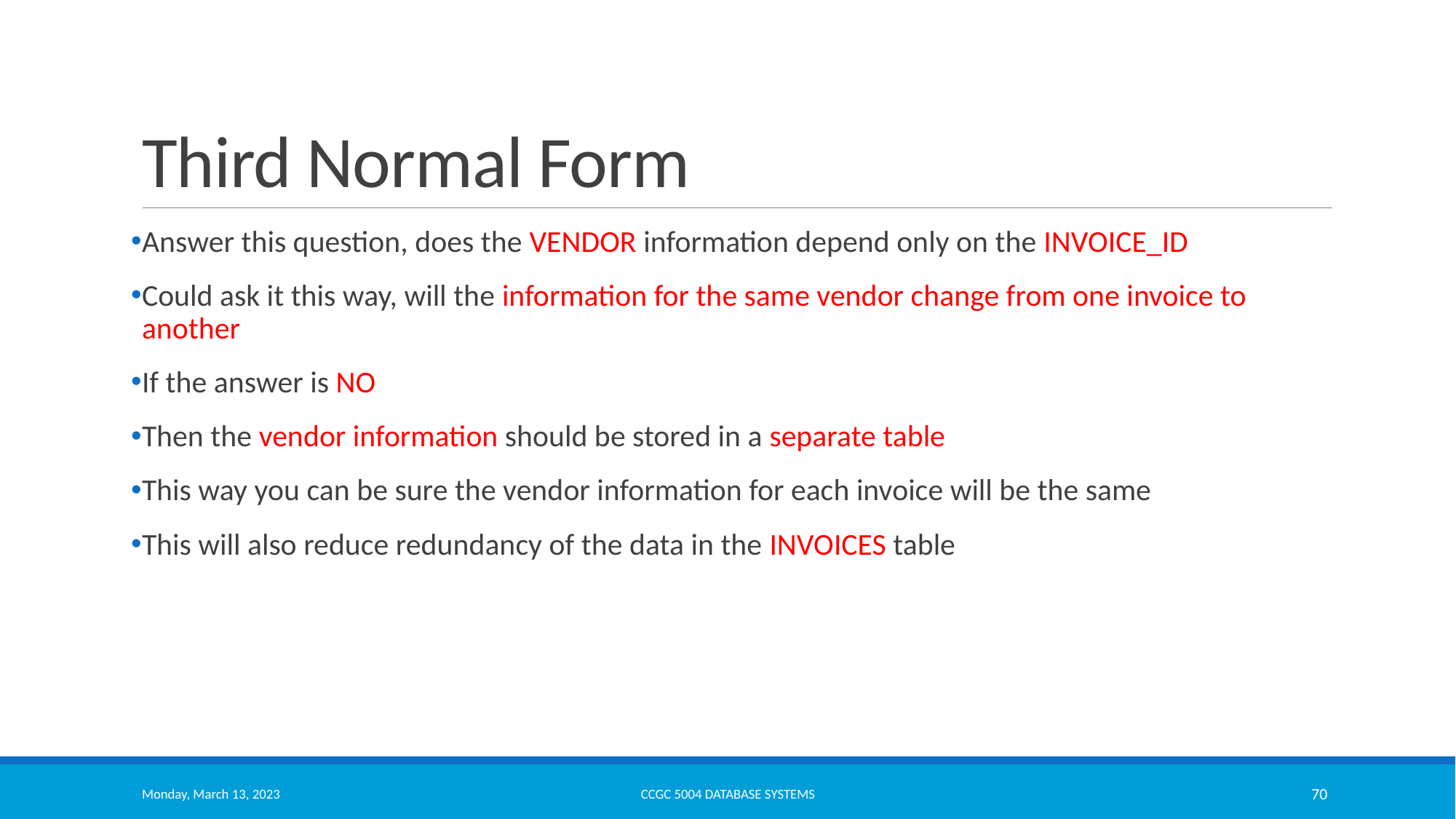

# Third Normal Form
Answer this question, does the VENDOR information depend only on the INVOICE_ID
Could ask it this way, will the information for the same vendor change from one invoice to another
If the answer is NO
Then the vendor information should be stored in a separate table
This way you can be sure the vendor information for each invoice will be the same
This will also reduce redundancy of the data in the INVOICES table
Monday, March 13, 2023
CCGC 5004 Database Systems
70